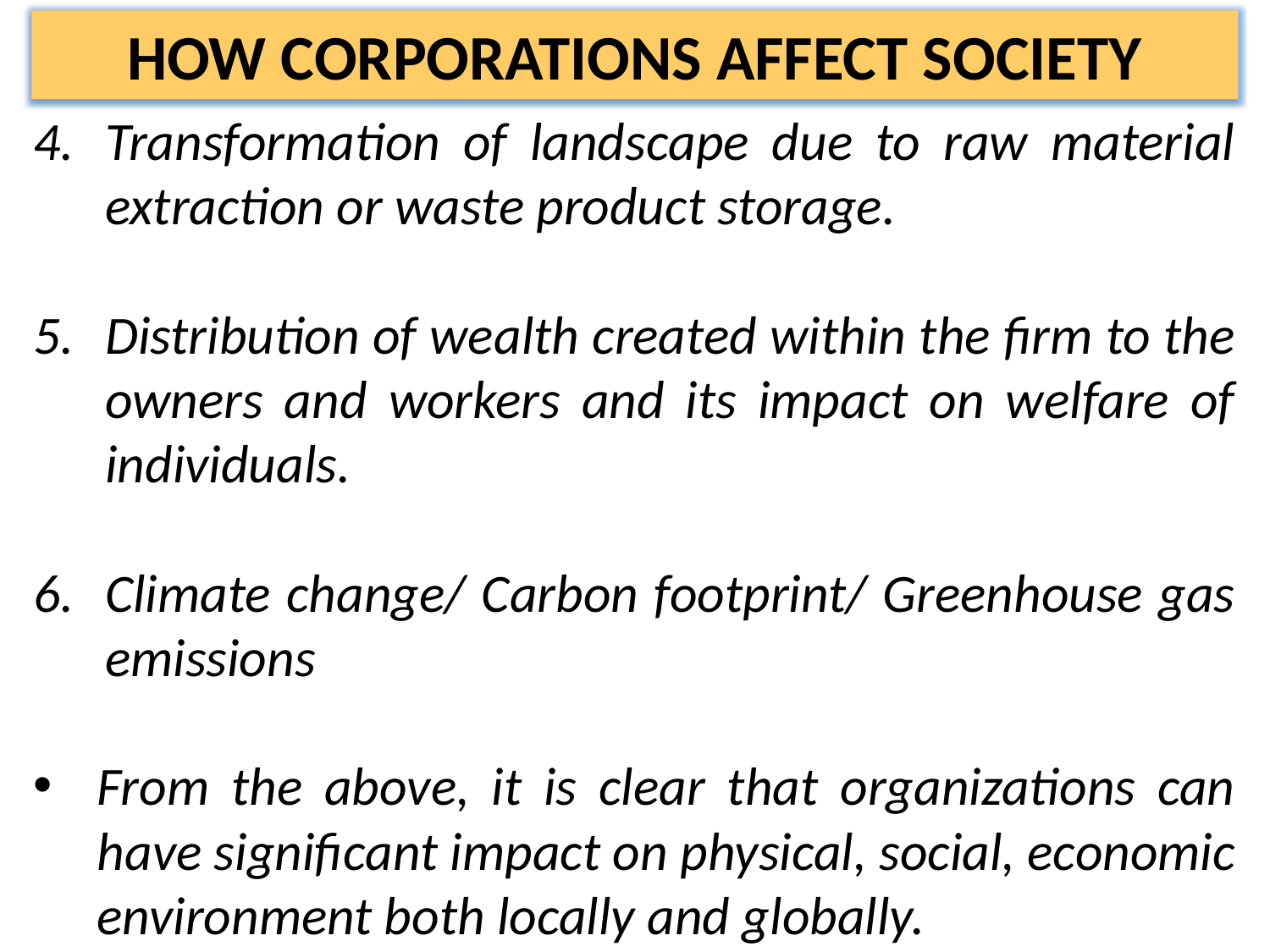

HOW CORPORATIONS AFFECT SOCIETY
Transformation of landscape due to raw material extraction or waste product storage.

Distribution of wealth created within the firm to the owners and workers and its impact on welfare of individuals.

Climate change/ Carbon footprint/ Greenhouse gas emissions

From the above, it is clear that organizations can have significant impact on physical, social, economic environment both locally and globally.